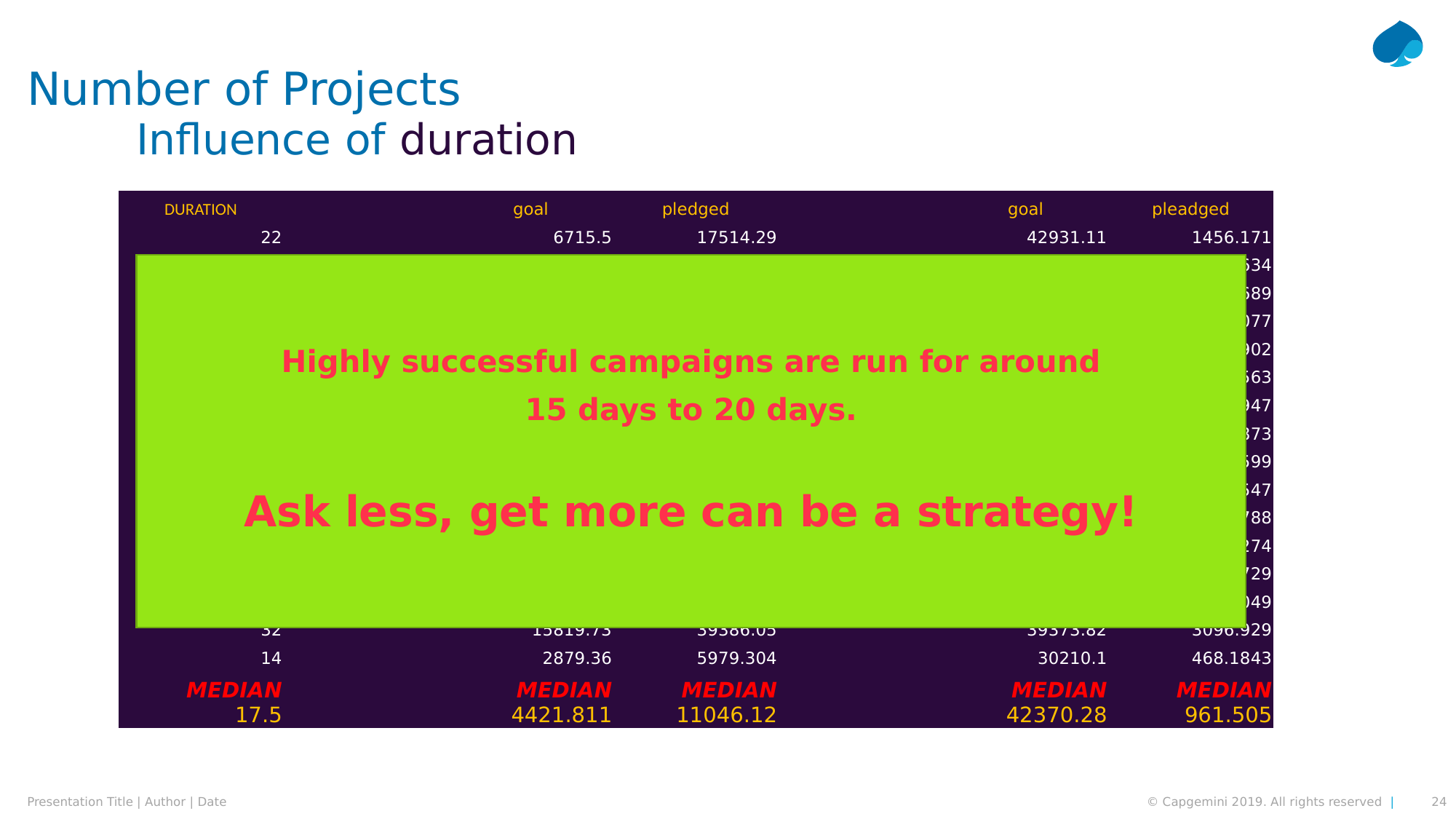

Number of Projects
	Influence of duration
| DURATION |  | goal | pledged |  | goal | pleadged |
| --- | --- | --- | --- | --- | --- | --- |
| 22 |  | 6715.5 | 17514.29 |  | 42931.11 | 1456.171 |
| 16 |  | 3889.933 | 10430.14 |  | 17875.16 | 878.0634 |
| 11 |  | 3109.951 | 6020.047 |  | 167075.4 | 444.3689 |
| 17 |  | 4202.513 | 11467.48 |  | 10196.38 | 593.4077 |
| 23 |  | 6691.106 | 22082.05 |  | 41809.46 | 1473.902 |
| 19 |  | 4641.109 | 14104.17 |  | 14041.37 | 1314.563 |
| 18 |  | 5635.213 | 10624.77 |  | 18462.12 | 1044.947 |
| 9 |  | 1703.857 | 3135.513 |  | 120806 | 303.8873 |
| 21 |  | 5662.076 | 14329.74 |  | 51586.47 | 1169.599 |
| 13 |  | 2631.281 | 5123.656 |  | 272042.6 | 426.8547 |
| 24 |  | 7113.393 | 16503.21 |  | 99888.66 | 1519.788 |
| 8 |  | 1898.549 | 7226.98 |  | 348190 | 305.0274 |
| 12 |  | 2608.251 | 5126.95 |  | 184477.6 | 734.6729 |
| 26 |  | 6816.254 | 18150.71 |  | 29365.1 | 1743.049 |
| 32 |  | 15819.73 | 39386.05 |  | 39373.82 | 3096.929 |
| 14 |  | 2879.36 | 5979.304 |  | 30210.1 | 468.1843 |
| MEDIAN 17.5 |  | MEDIAN 4421.811 | MEDIAN 11046.12 |  | MEDIAN 42370.28 | MEDIAN 961.505 |
Highly successful campaigns are run for around
15 days to 20 days.

Ask less, get more can be a strategy!